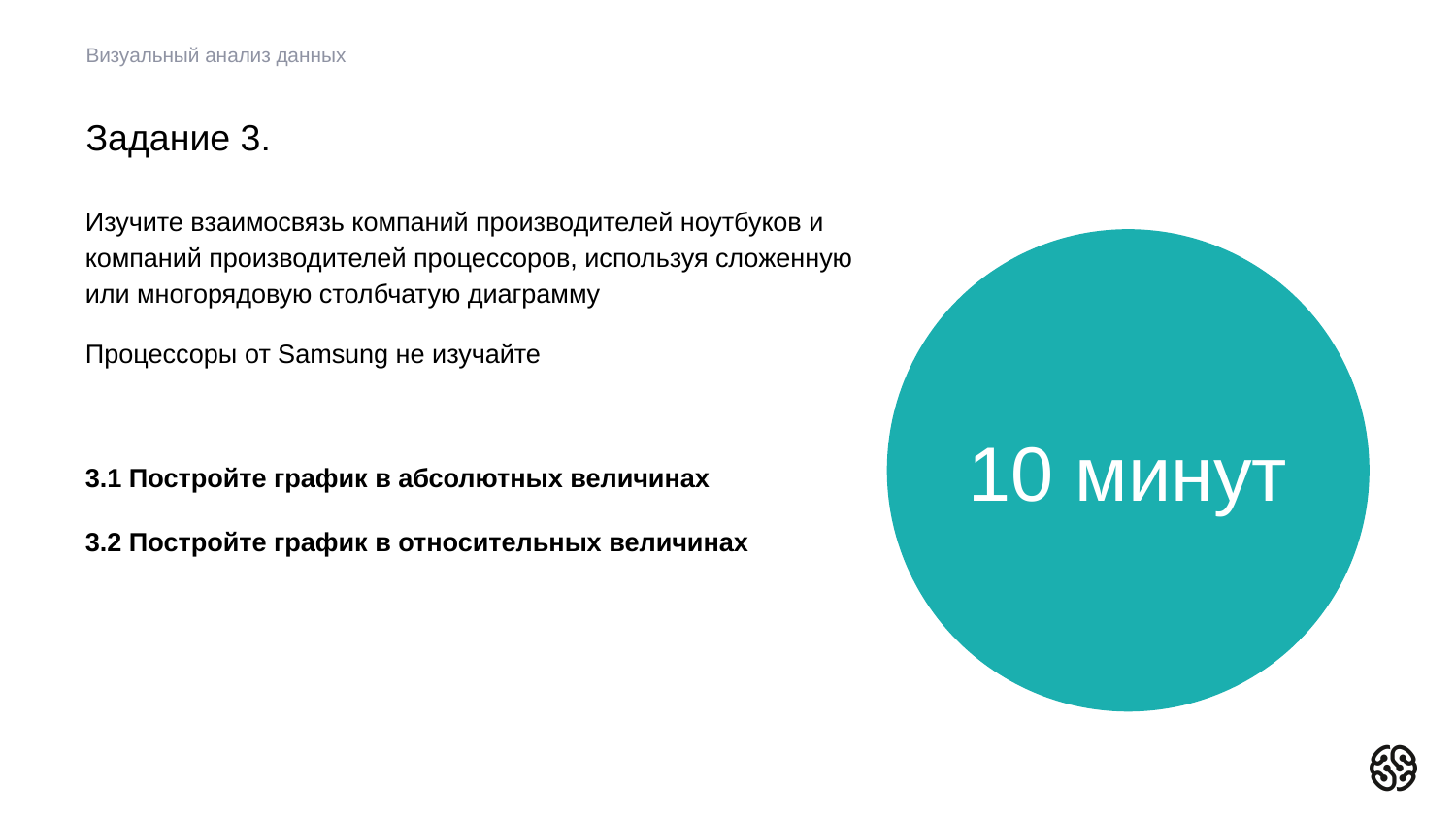

Визуальный анализ данных
# Задание 3.
Изучите взаимосвязь компаний производителей ноутбуков и компаний производителей процессоров, используя сложенную или многорядовую столбчатую диаграмму
Процессоры от Samsung не изучайте

3.1 Постройте график в абсолютных величинах
3.2 Постройте график в относительных величинах
10 минут